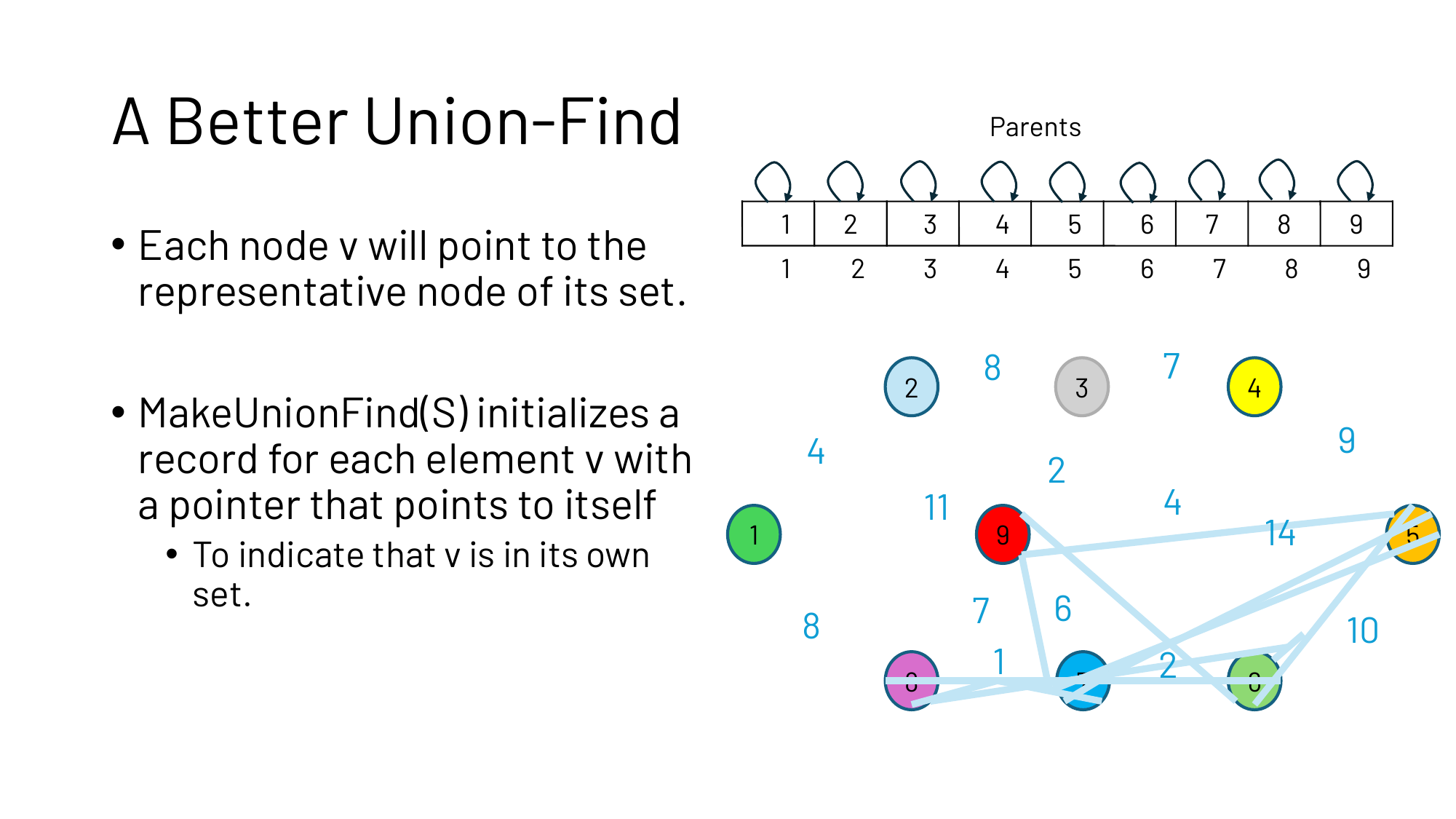

# A Better Union-Find
Parents

1
2
3
4
5
6
7
8
9
Each node v will point to the representative node of its set.

MakeUnionFind(S) initializes a record for each element v with a pointer that points to itself
To indicate that v is in its own set.

1
2
3
4
5
6
7
8
9
7
8
2
3
4
9
4
2
4
11
14
1
9
5
6
7
8
10
1
2
8
7
6